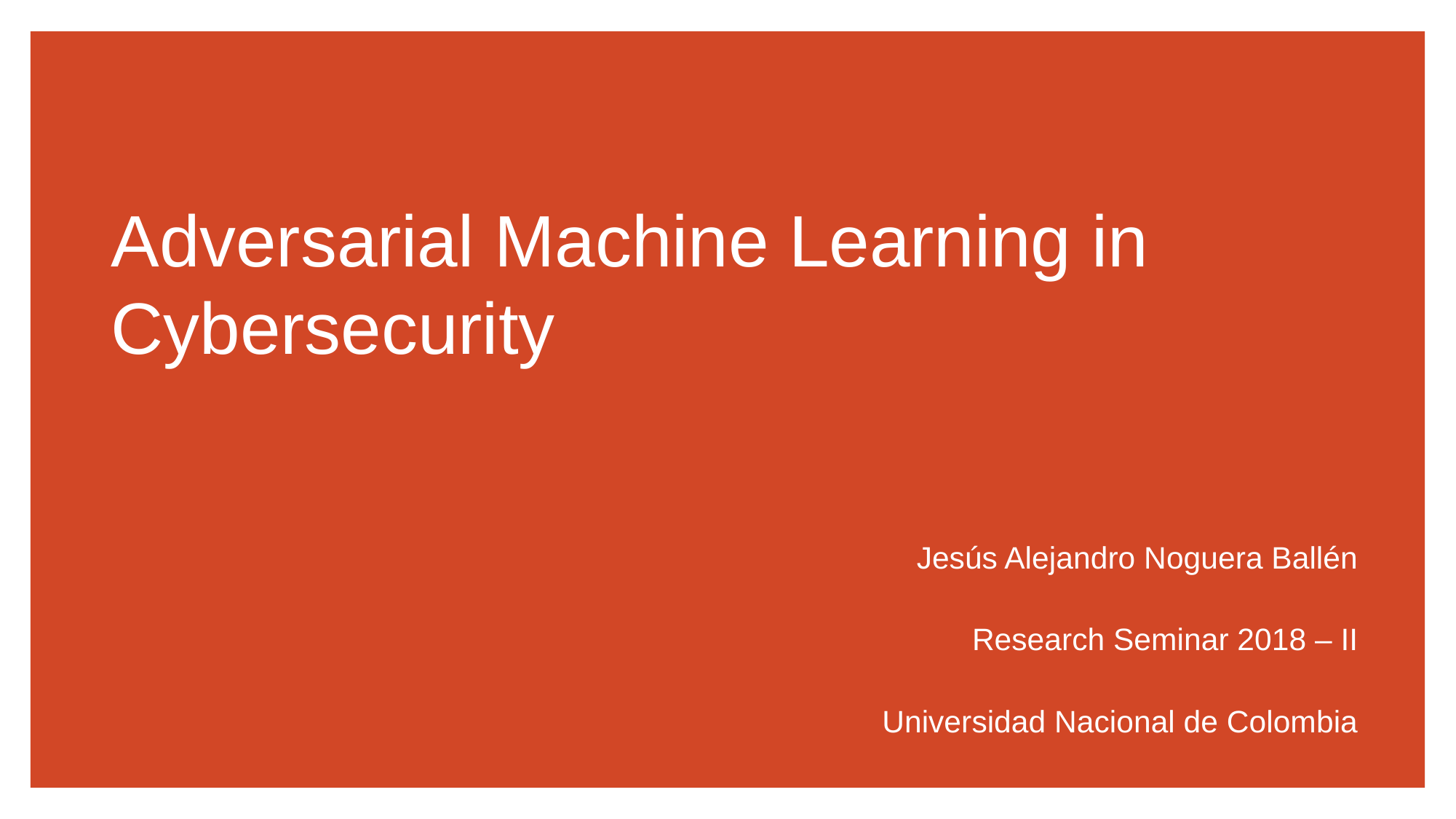

Adversarial Machine Learning in Cybersecurity
				Jesús Alejandro Noguera Ballén
Research Seminar 2018 – II
Universidad Nacional de Colombia